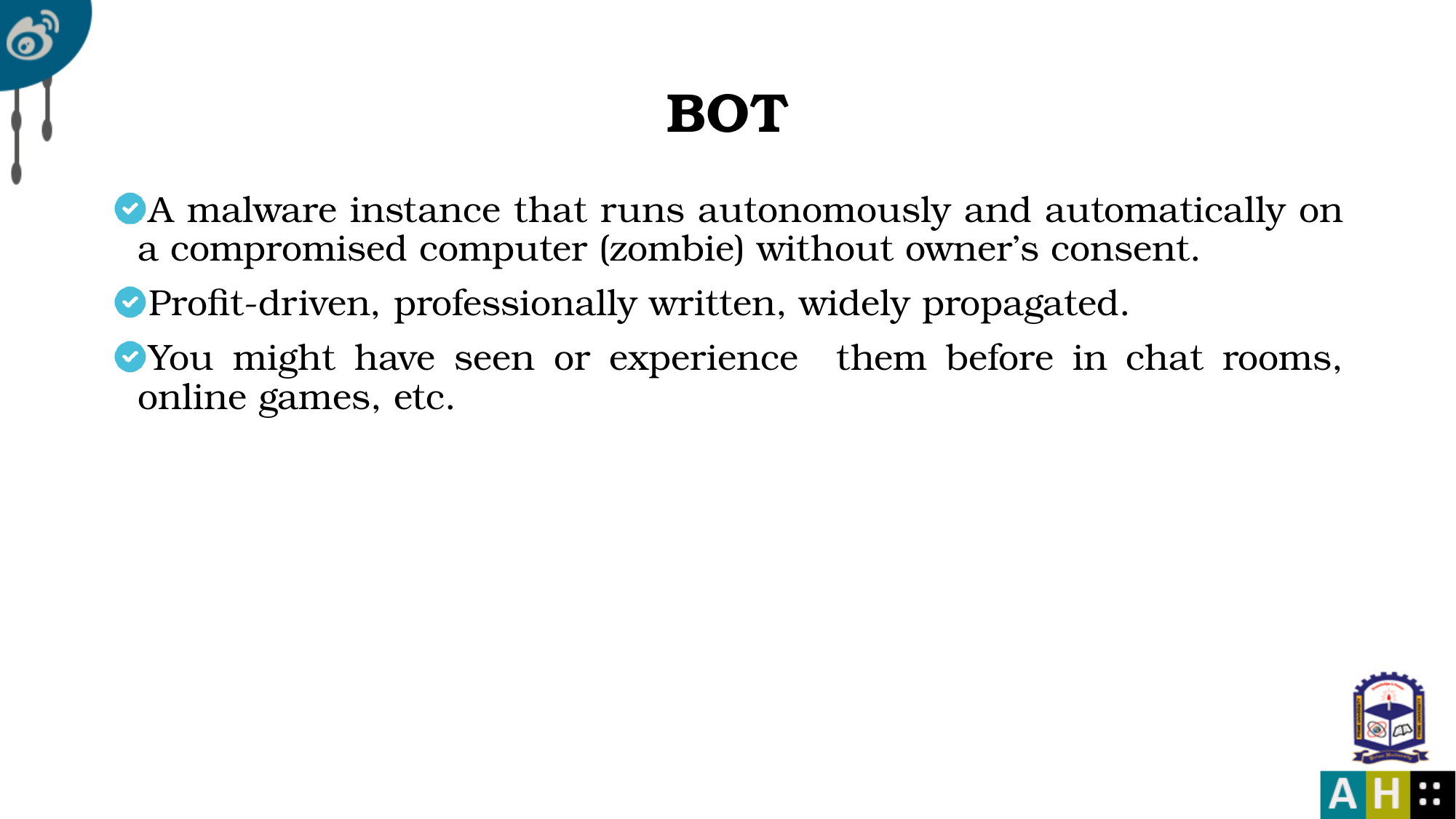

# BOT
A malware instance that runs autonomously and automatically on a compromised computer (zombie) without owner’s consent.
Profit-driven, professionally written, widely propagated.
You might have seen or experience  them before in chat rooms, online games, etc.